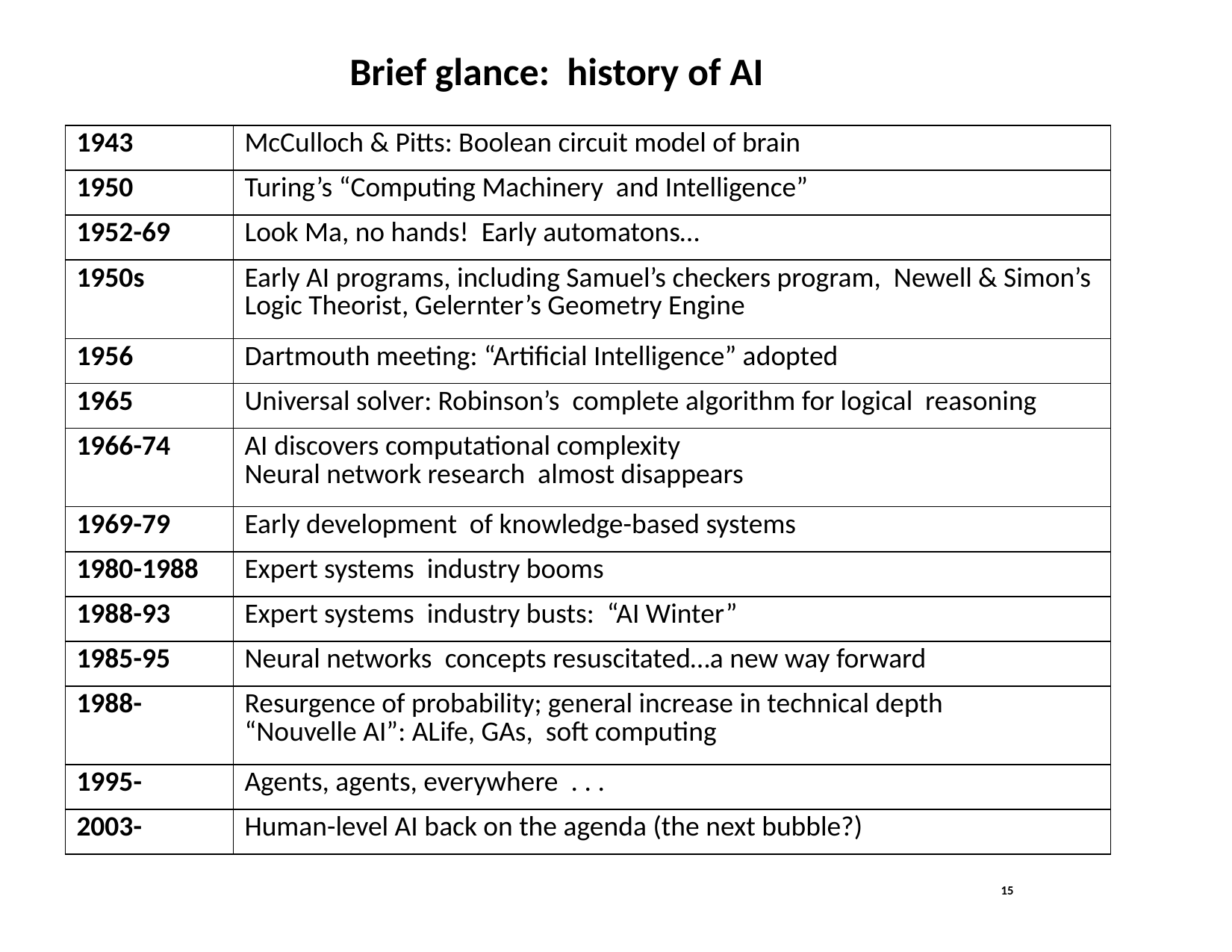

Brief glance:  history of AI
| 1943 | McCulloch & Pitts: Boolean circuit model of brain |
| --- | --- |
| 1950 | Turing’s “Computing Machinery and Intelligence” |
| 1952-69 | Look Ma, no hands! Early automatons… |
| 1950s | Early AI programs, including Samuel’s checkers program, Newell & Simon’s Logic Theorist, Gelernter’s Geometry Engine |
| 1956 | Dartmouth meeting: “Artificial Intelligence” adopted |
| 1965 | Universal solver: Robinson’s complete algorithm for logical reasoning |
| 1966-74 | AI discovers computational complexity Neural network research almost disappears |
| 1969-79 | Early development of knowledge-based systems |
| 1980-1988 | Expert systems industry booms |
| 1988-93 | Expert systems industry busts: “AI Winter” |
| 1985-95 | Neural networks concepts resuscitated…a new way forward |
| 1988- | Resurgence of probability; general increase in technical depth “Nouvelle AI”: ALife, GAs, soft computing |
| 1995- | Agents, agents, everywhere . . . |
| 2003- | Human-level AI back on the agenda (the next bubble?) |
15